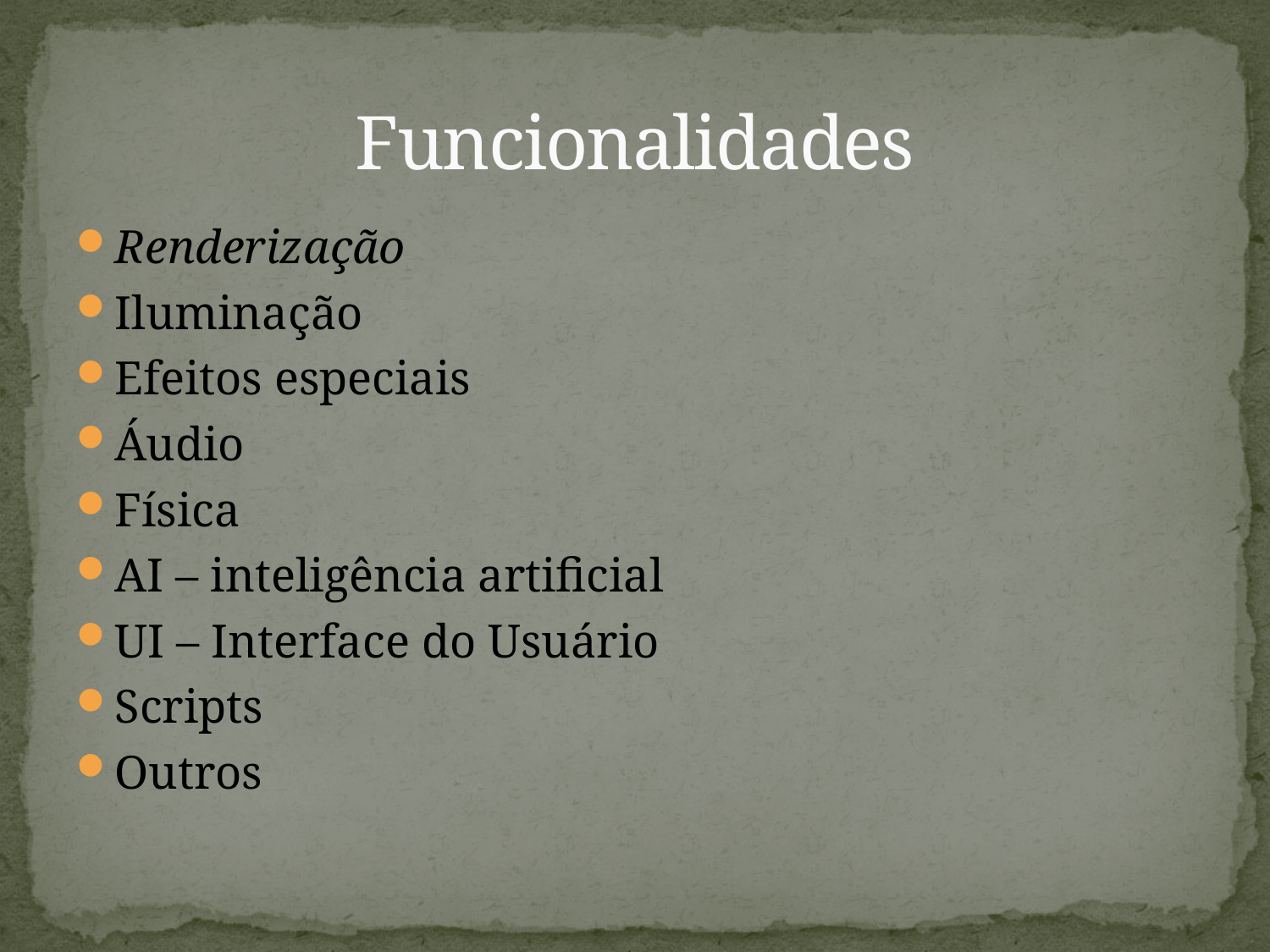

# Funcionalidades
Renderização
Iluminação
Efeitos especiais
Áudio
Física
AI – inteligência artificial
UI – Interface do Usuário
Scripts
Outros